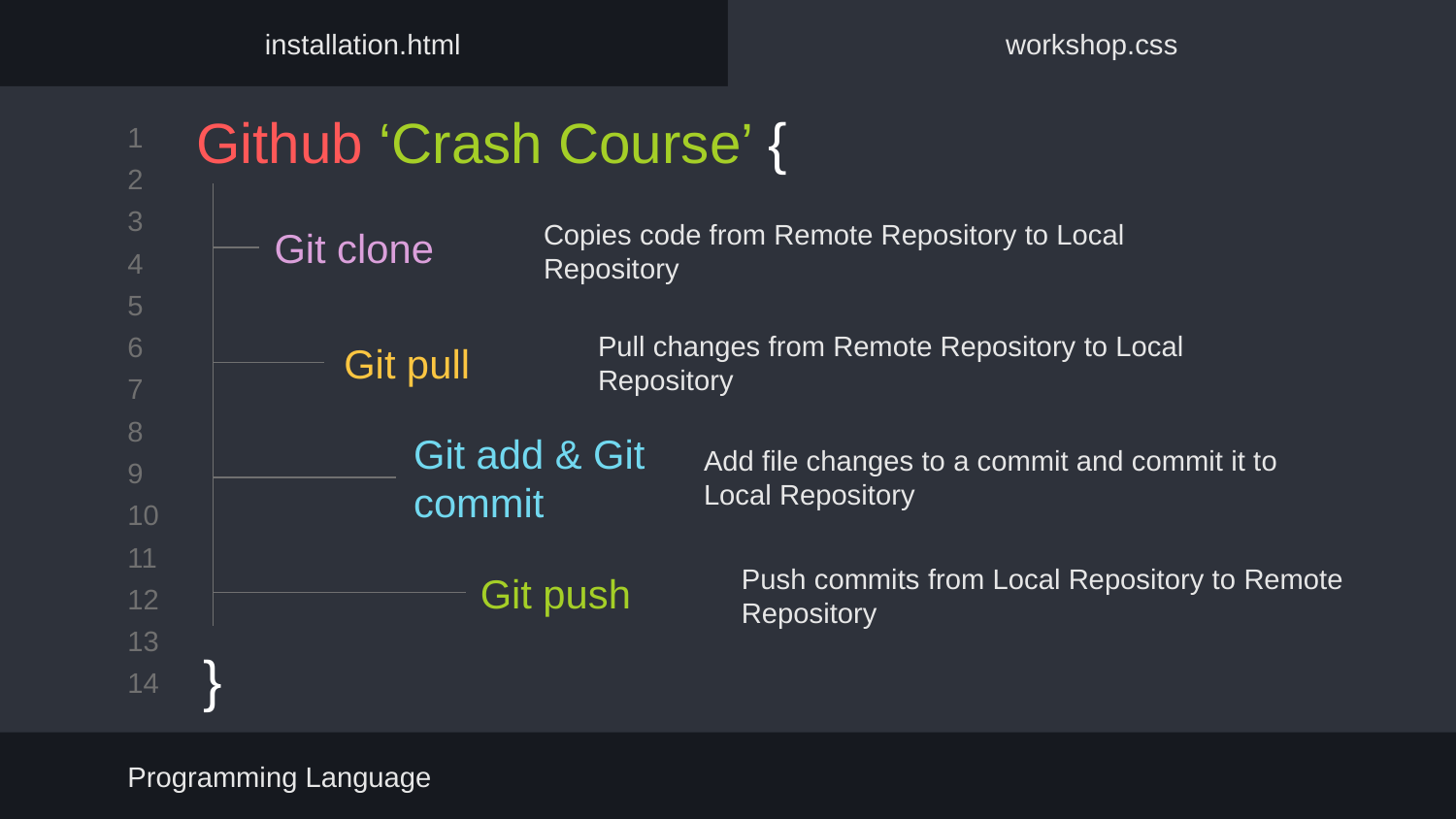

installation.html
workshop.css
# Github ‘Crash Course’ {
Git clone
Copies code from Remote Repository to Local Repository
Git pull
Pull changes from Remote Repository to Local Repository

Add file changes to a commit and commit it to Local Repository
Git add & Git commit

Git push
Push commits from Local Repository to Remote Repository

}
Programming Language